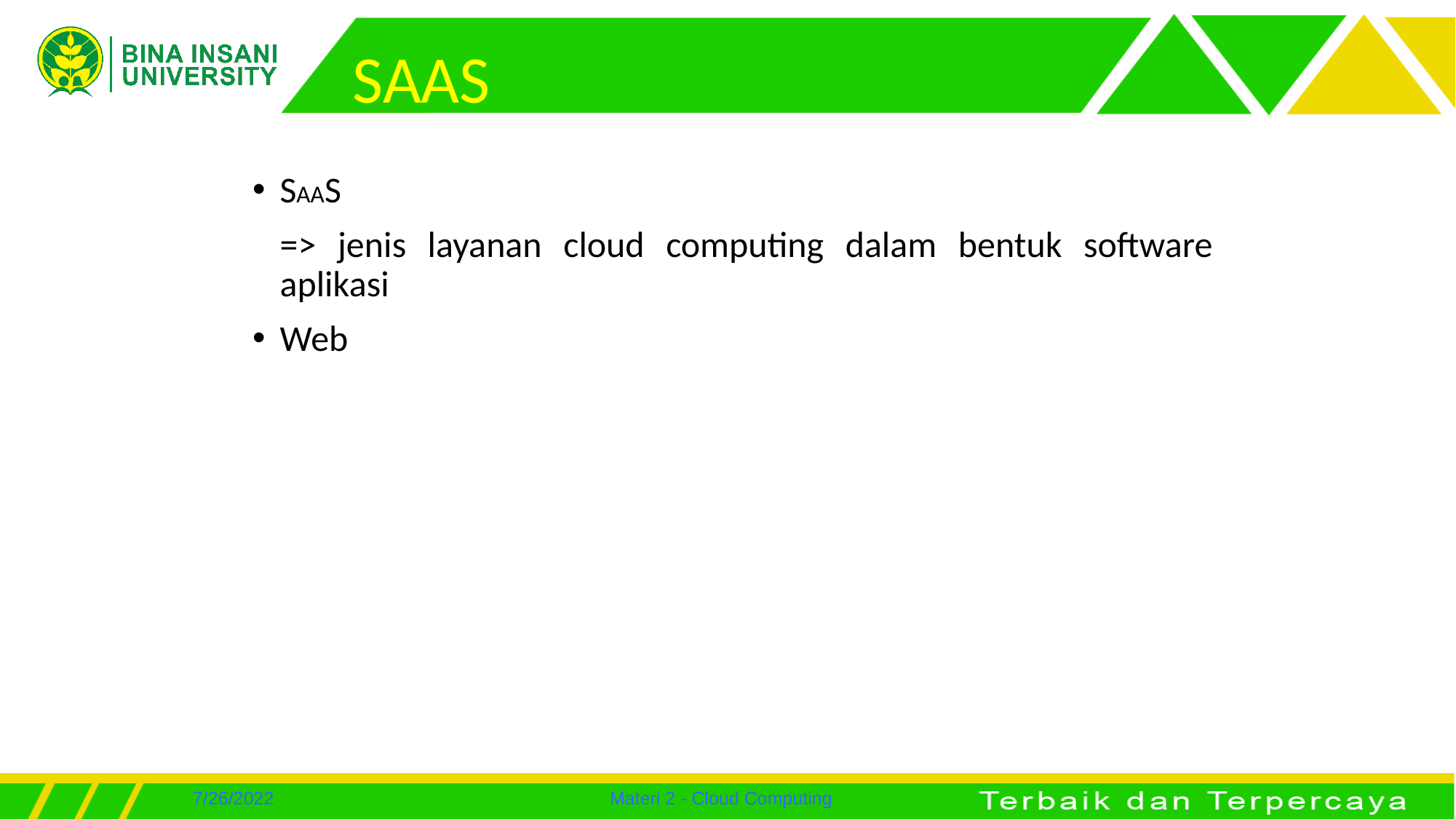

# SAAS
SAAS
	=> jenis layanan cloud computing dalam bentuk software aplikasi
Web
7/26/2022
Materi 2 - Cloud Computing